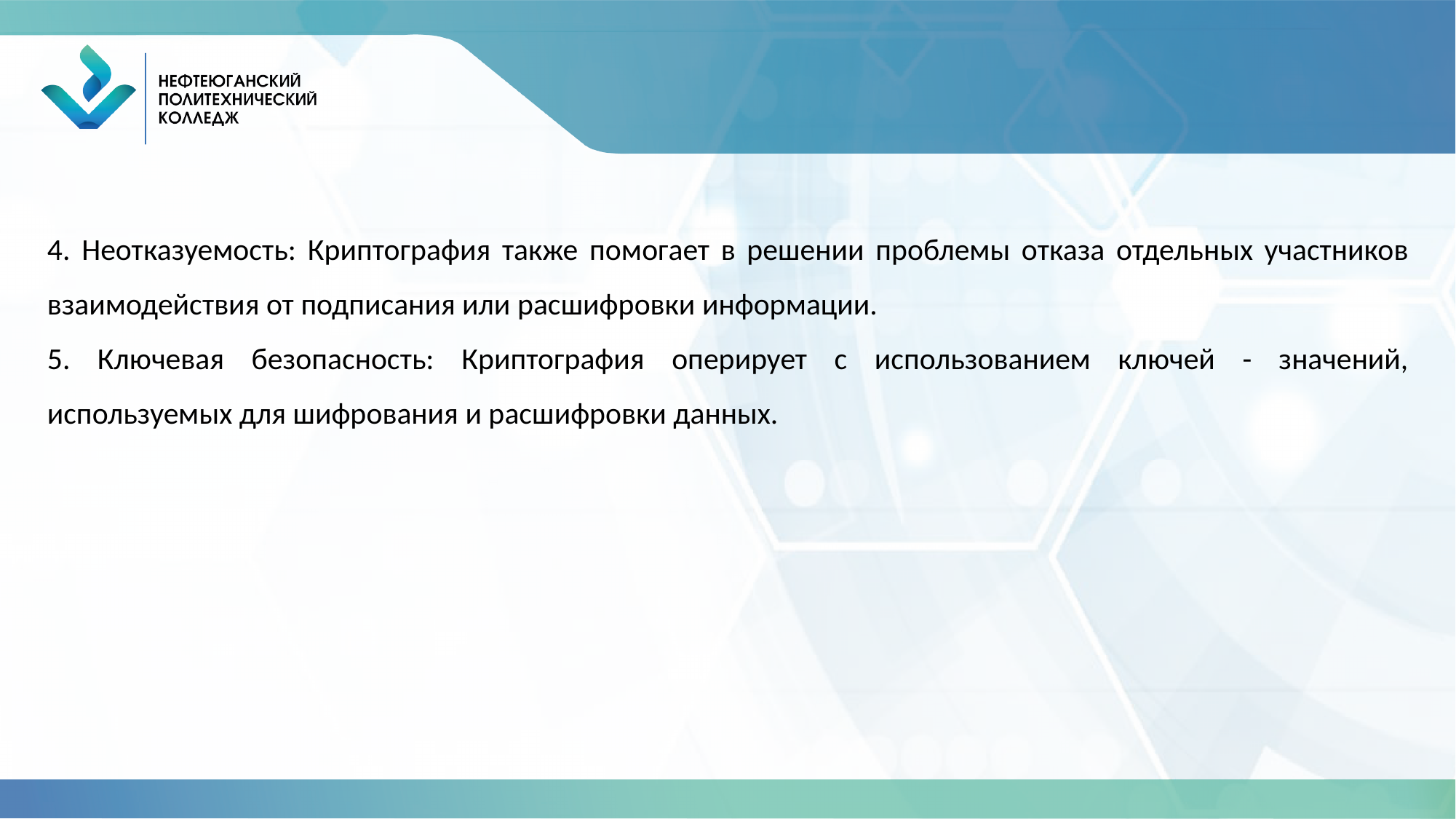

4. Неотказуемость: Криптография также помогает в решении проблемы отказа отдельных участников взаимодействия от подписания или расшифровки информации.
5. Ключевая безопасность: Криптография оперирует с использованием ключей - значений, используемых для шифрования и расшифровки данных.